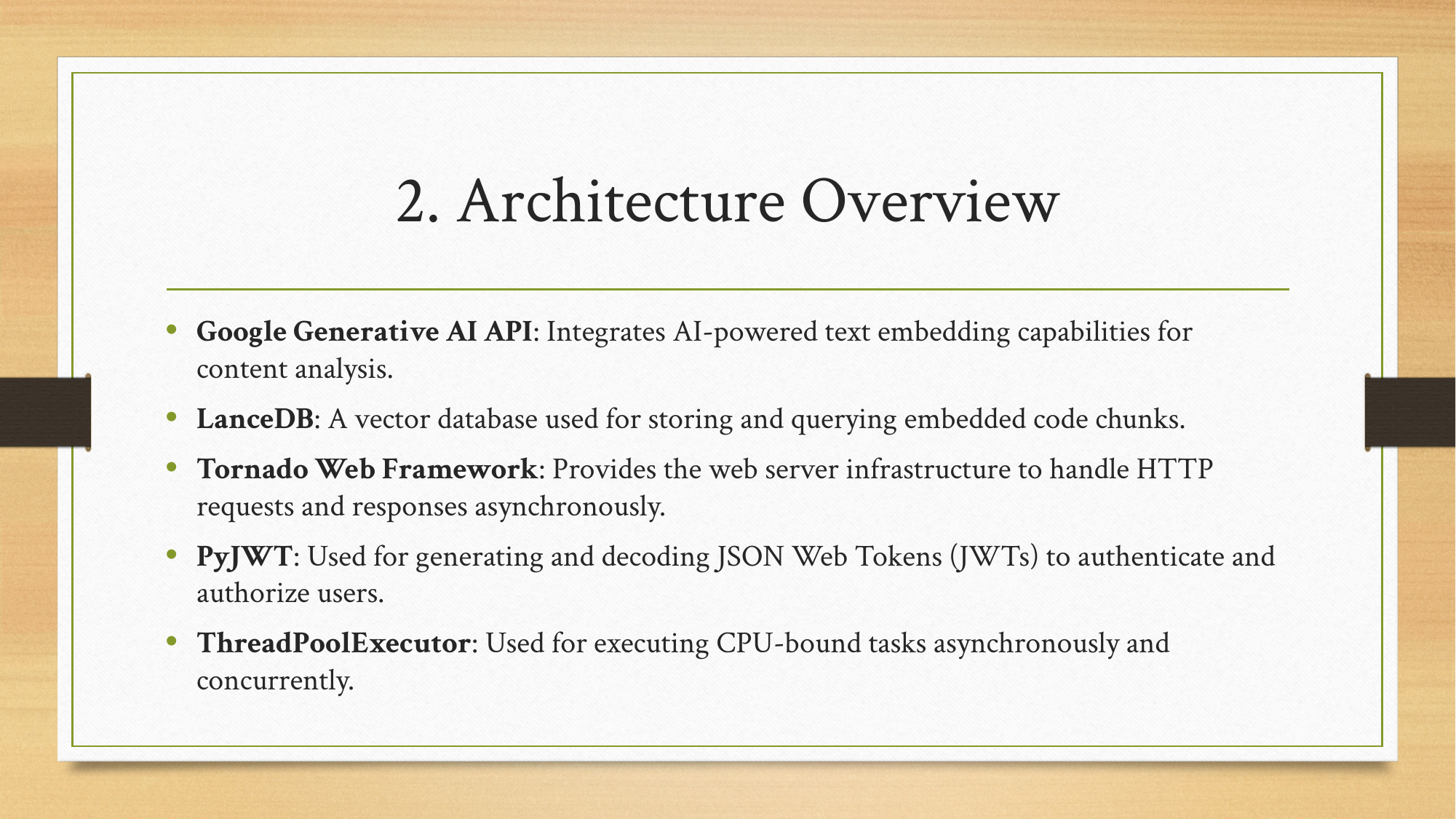

# 2. Architecture Overview
Google Generative AI API: Integrates AI-powered text embedding capabilities for content analysis.
LanceDB: A vector database used for storing and querying embedded code chunks.
Tornado Web Framework: Provides the web server infrastructure to handle HTTP requests and responses asynchronously.
PyJWT: Used for generating and decoding JSON Web Tokens (JWTs) to authenticate and authorize users.
ThreadPoolExecutor: Used for executing CPU-bound tasks asynchronously and concurrently.